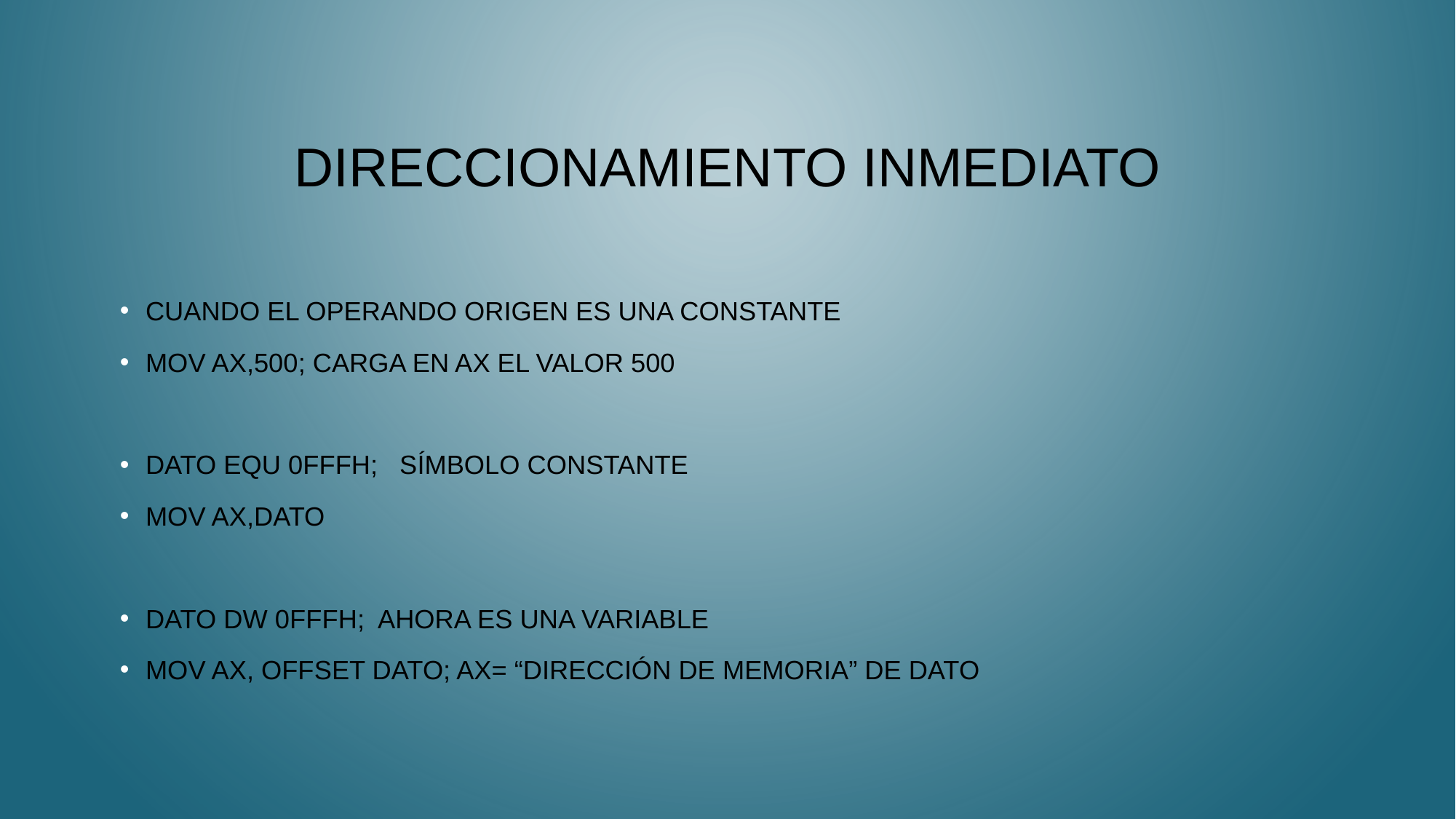

# Direccionamiento Inmediato
Cuando el operando origen es una constante
MOV AX,500; carga en AX el valor 500

Dato EQU 0fffh;   símbolo constante
MOV AX,Dato

Dato DW 0fffh;  ahora es una variable
MOV AX, OFFSET dato; AX= “dirección de memoria” de dato